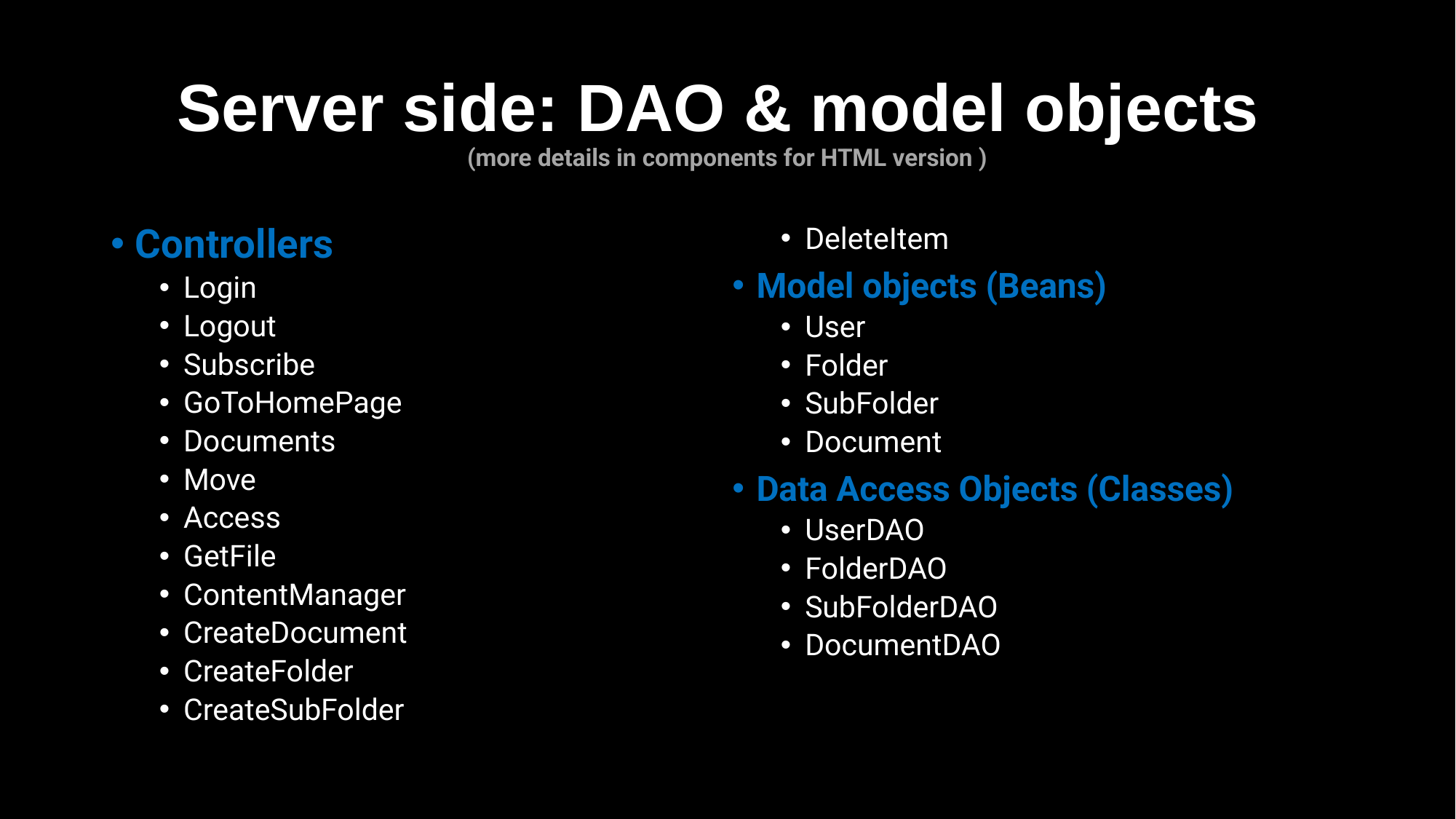

# Server side: DAO & model objects (more details in components for HTML version )
Controllers
Login
Logout
Subscribe
GoToHomePage
Documents
Move
Access
GetFile
ContentManager
CreateDocument
CreateFolder
CreateSubFolder
DeleteItem
Model objects (Beans)
User
Folder
SubFolder
Document
Data Access Objects (Classes)
UserDAO
FolderDAO
SubFolderDAO
DocumentDAO